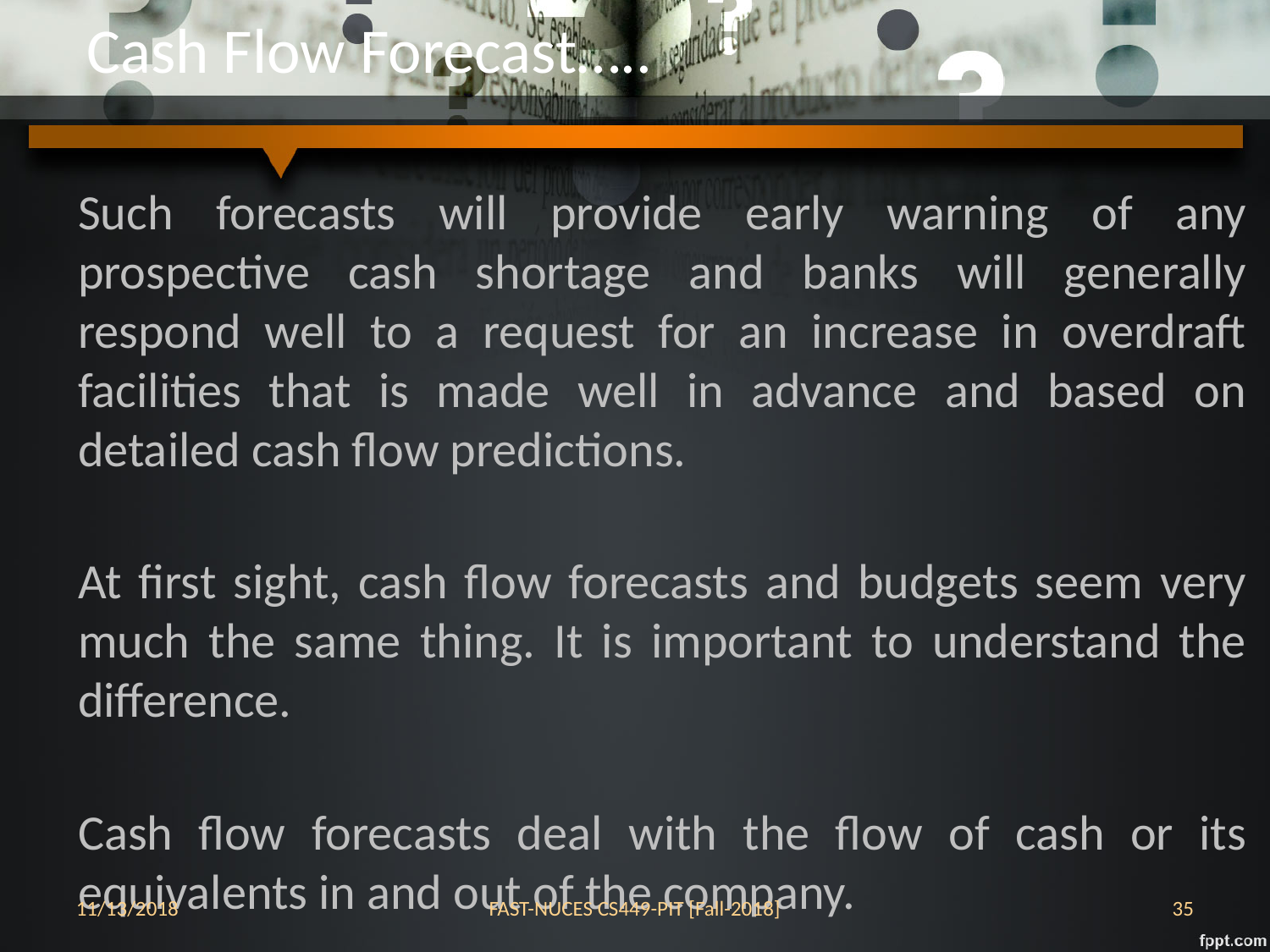

Cash Flow Forecast…..
Such forecasts will provide early warning of any prospective cash shortage and banks will generally respond well to a request for an increase in overdraft facilities that is made well in advance and based on detailed cash flow predictions.

At first sight, cash flow forecasts and budgets seem very much the same thing. It is important to understand the difference.

Cash flow forecasts deal with the flow of cash or its equivalents in and out of the company.
11/13/2018
FAST-NUCES CS449-PIT [Fall-2018]
35